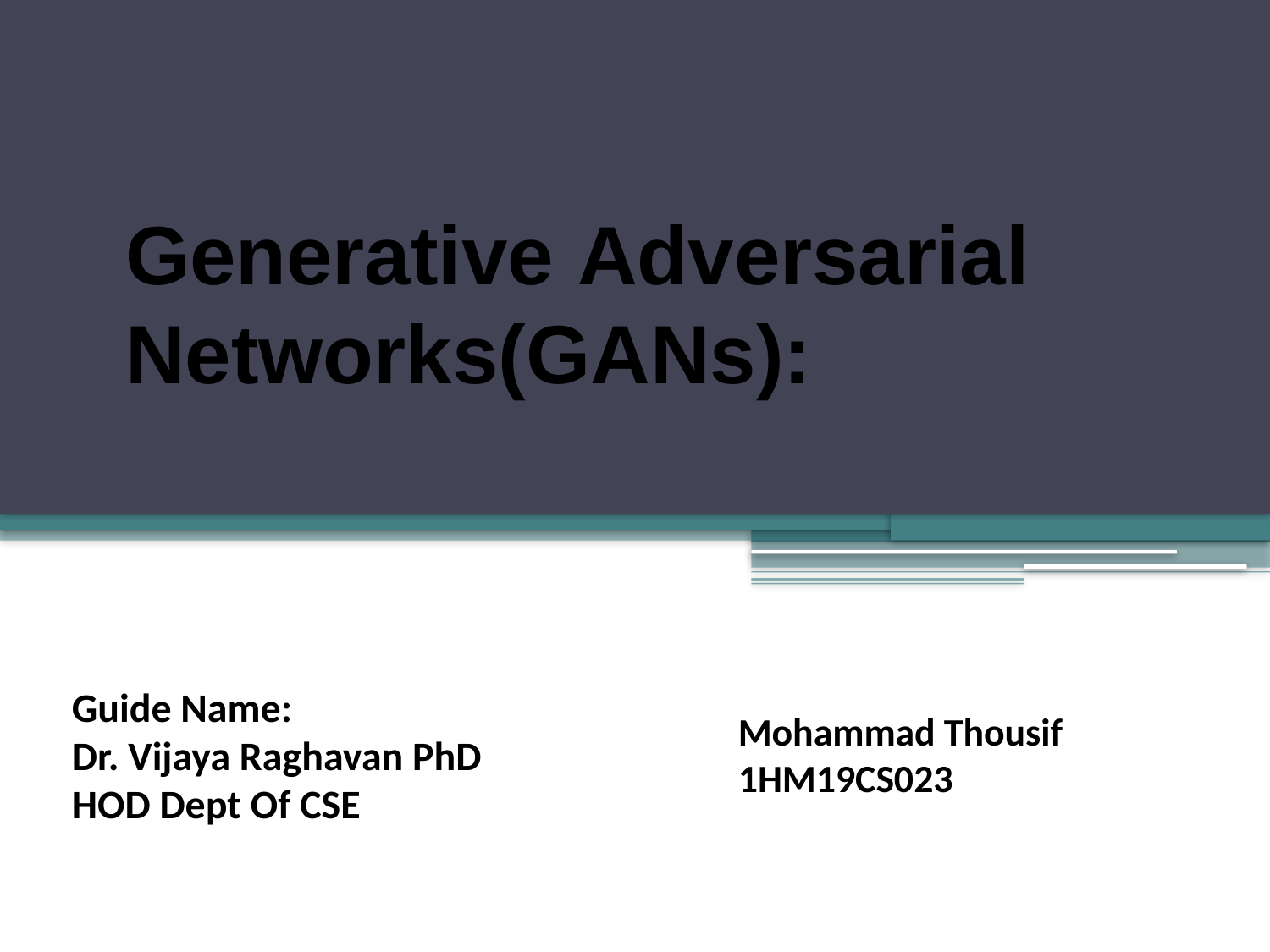

Generative Adversarial Networks(GANs):

#

Guide Name:
Dr. Vijaya Raghavan PhD
HOD Dept Of CSE
Mohammad Thousif
1HM19CS023
1